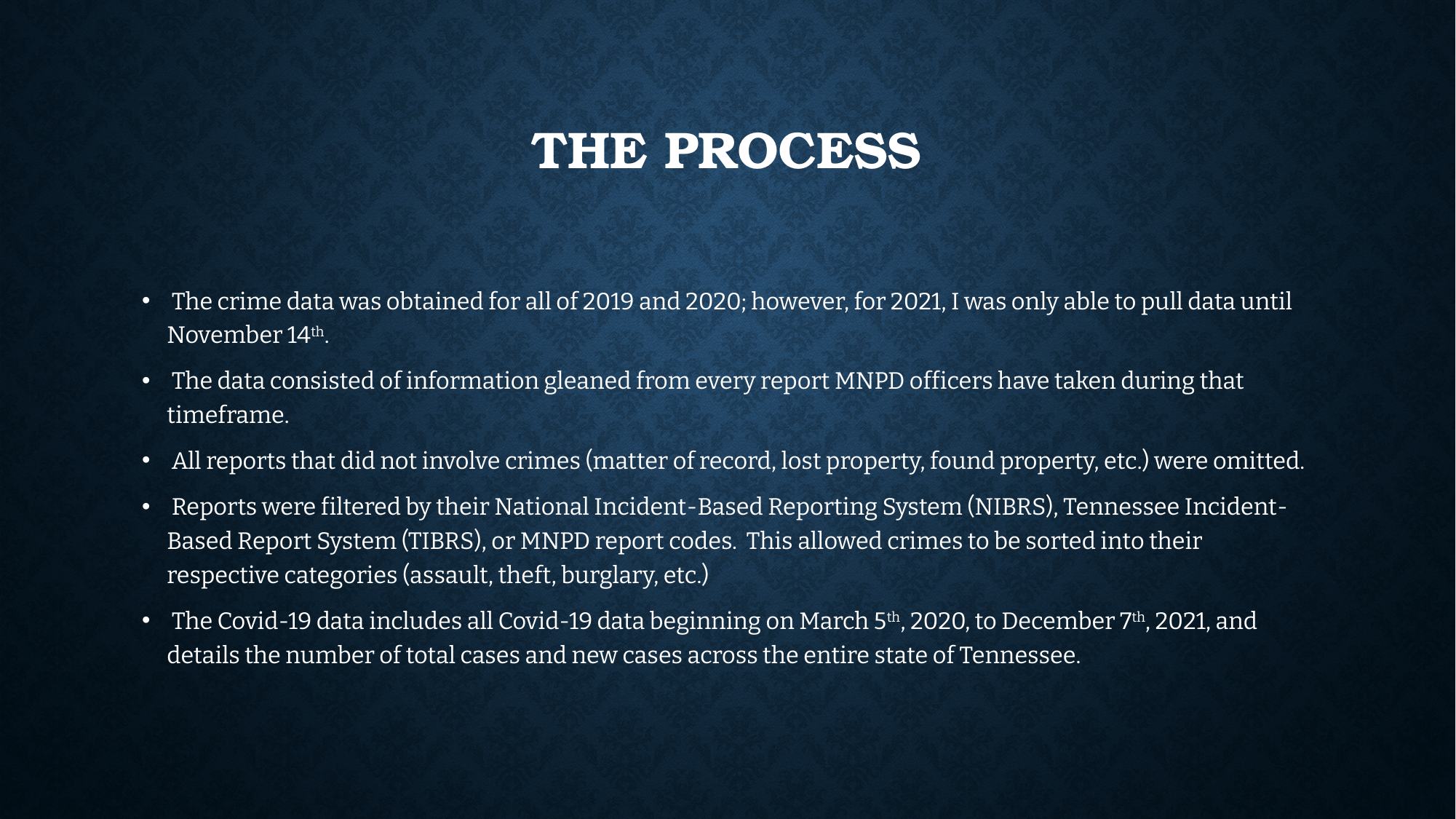

# The Process
 The crime data was obtained for all of 2019 and 2020; however, for 2021, I was only able to pull data until November 14th.
 The data consisted of information gleaned from every report MNPD officers have taken during that timeframe.
 All reports that did not involve crimes (matter of record, lost property, found property, etc.) were omitted.
 Reports were filtered by their National Incident-Based Reporting System (NIBRS), Tennessee Incident-Based Report System (TIBRS), or MNPD report codes.  This allowed crimes to be sorted into their respective categories (assault, theft, burglary, etc.)
 The Covid-19 data includes all Covid-19 data beginning on March 5th, 2020, to December 7th, 2021, and details the number of total cases and new cases across the entire state of Tennessee.